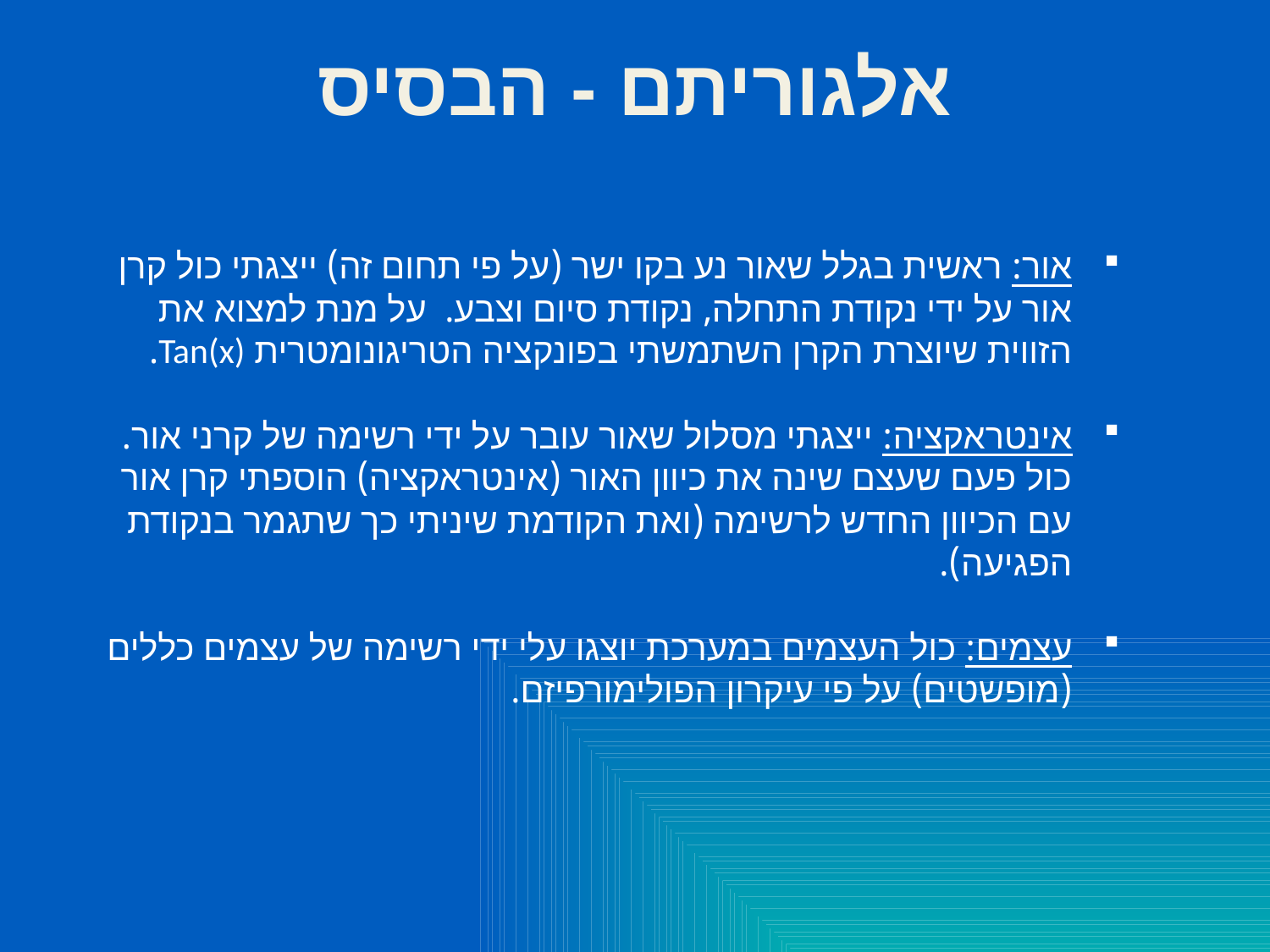

אלגוריתם - הבסיס
אור: ראשית בגלל שאור נע בקו ישר (על פי תחום זה) ייצגתי כול קרן אור על ידי נקודת התחלה, נקודת סיום וצבע.  על מנת למצוא את הזווית שיוצרת הקרן השתמשתי בפונקציה הטריגונומטרית Tan(x).

אינטראקציה: ייצגתי מסלול שאור עובר על ידי רשימה של קרני אור. כול פעם שעצם שינה את כיוון האור (אינטראקציה) הוספתי קרן אור עם הכיוון החדש לרשימה (ואת הקודמת שיניתי כך שתגמר בנקודת הפגיעה).

עצמים: כול העצמים במערכת יוצגו עלי ידי רשימה של עצמים כללים (מופשטים) על פי עיקרון הפולימורפיזם.